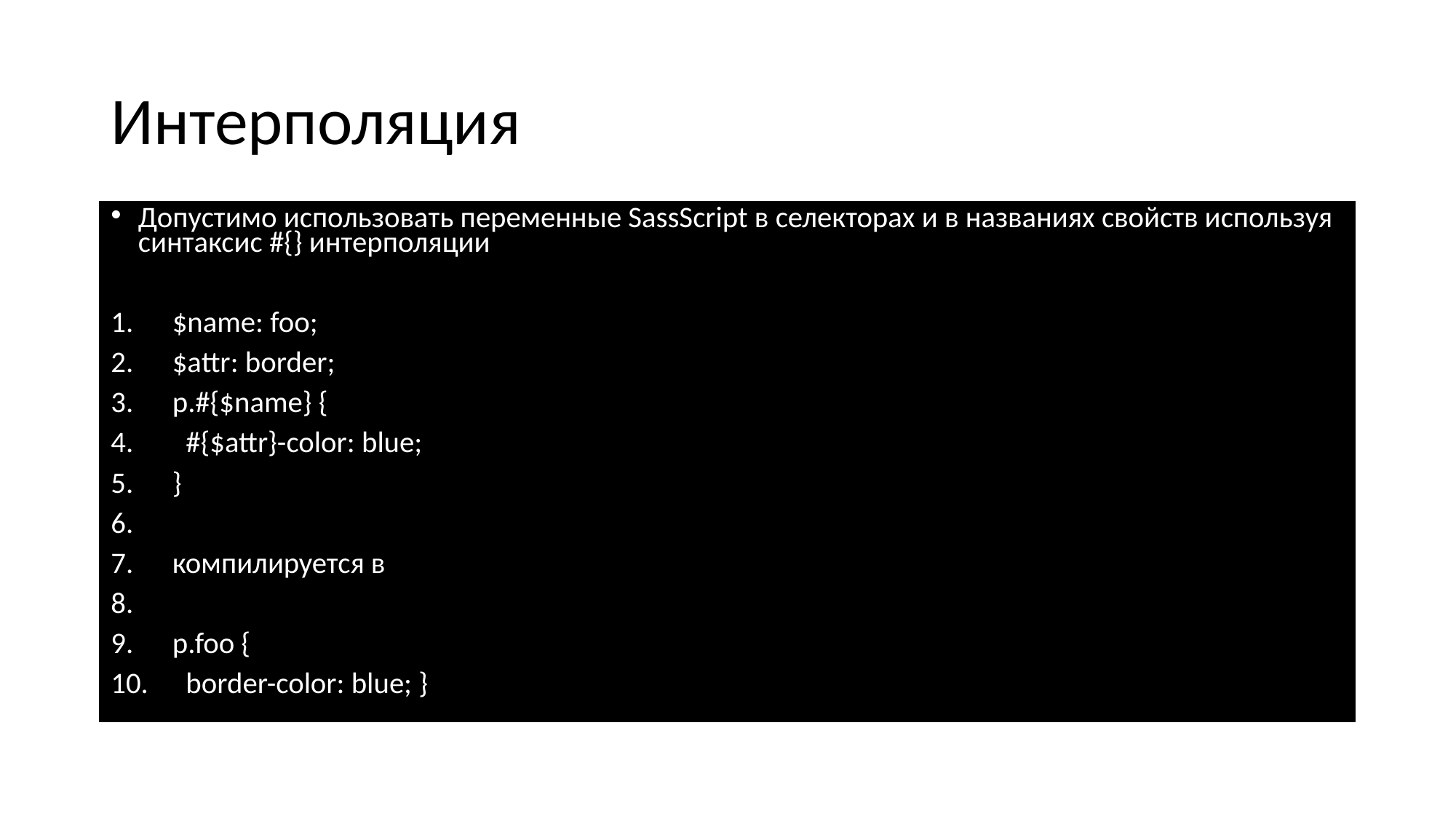

# Интерполяция
Допустимо использовать переменные SassScript в селекторах и в названиях свойств используя синтаксис #{} интерполяции

$name: foo;
$attr: border;
p.#{$name} {
  #{$attr}-color: blue;
}

компилируется в

p.foo {
  border-color: blue; }